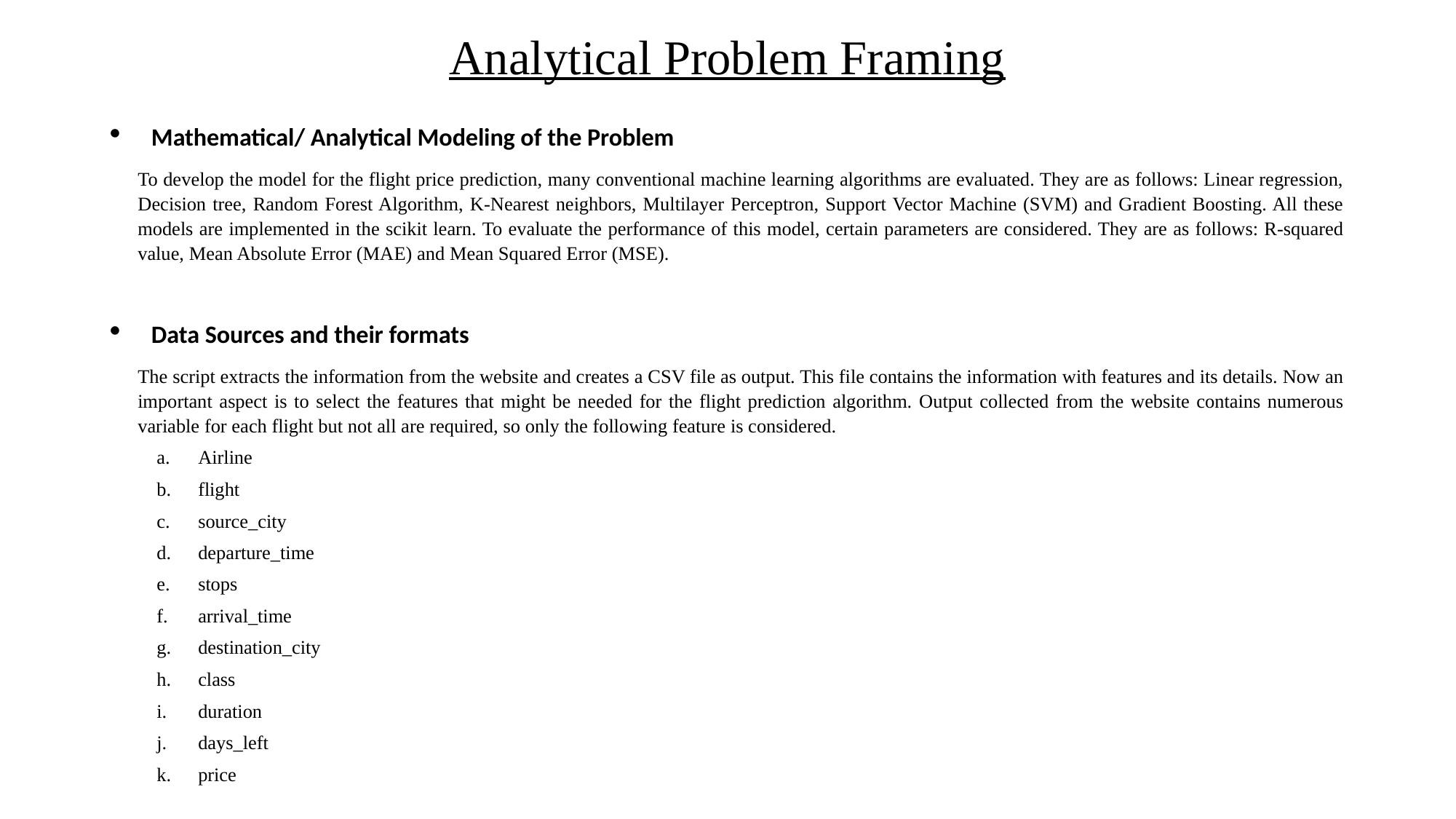

# Analytical Problem Framing
Mathematical/ Analytical Modeling of the Problem
To develop the model for the flight price prediction, many conventional machine learning algorithms are evaluated. They are as follows: Linear regression, Decision tree, Random Forest Algorithm, K-Nearest neighbors, Multilayer Perceptron, Support Vector Machine (SVM) and Gradient Boosting. All these models are implemented in the scikit learn. To evaluate the performance of this model, certain parameters are considered. They are as follows: R-squared value, Mean Absolute Error (MAE) and Mean Squared Error (MSE).

Data Sources and their formats
The script extracts the information from the website and creates a CSV file as output. This file contains the information with features and its details. Now an important aspect is to select the features that might be needed for the flight prediction algorithm. Output collected from the website contains numerous variable for each flight but not all are required, so only the following feature is considered.
Airline
flight
source_city
departure_time
stops
arrival_time
destination_city
class
duration
days_left
price